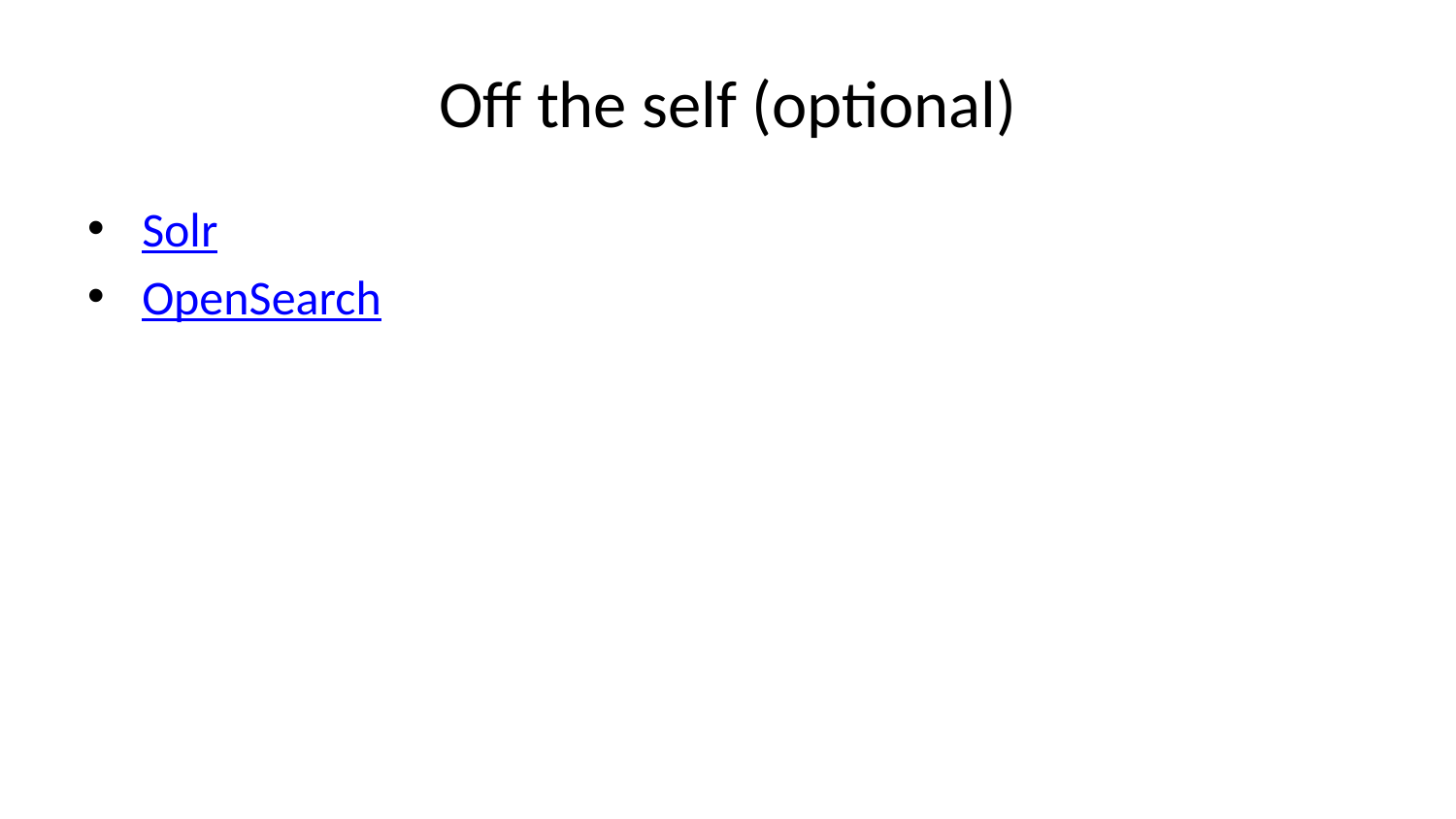

# Off the self (optional)
Solr
OpenSearch